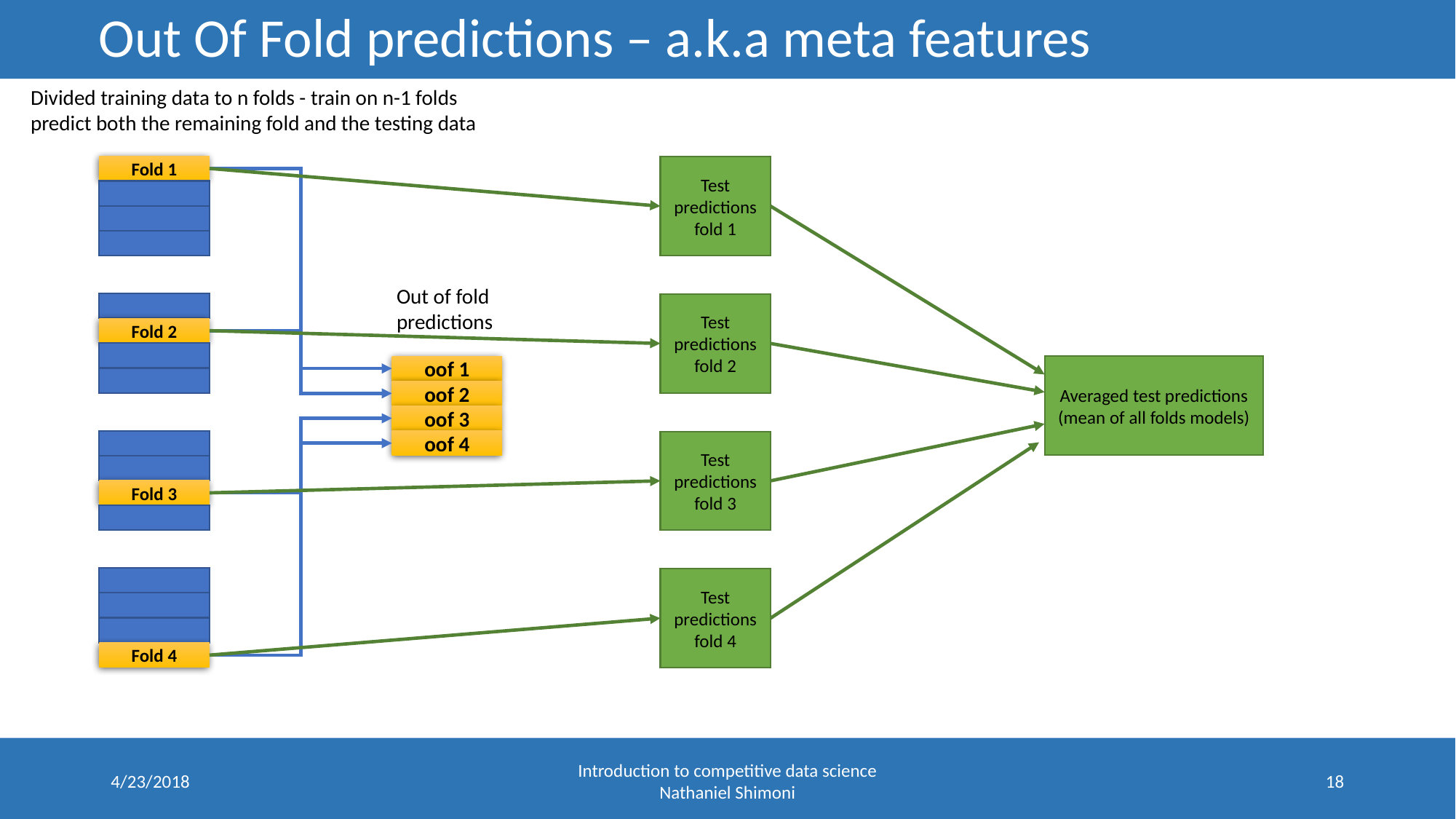

# Out Of Fold predictions – a.k.a meta features
Divided training data to n folds - train on n-1 folds predict both the remaining fold and the testing data
Fold 1
Test predictions fold 1

Out of fold predictions

Test predictions fold 2
Fold 2

oof 1
Averaged test predictions
(mean of all folds models)

oof 2
oof 3

oof 4
Test predictions fold 3

Fold 3

Test predictions fold 4

Fold 4